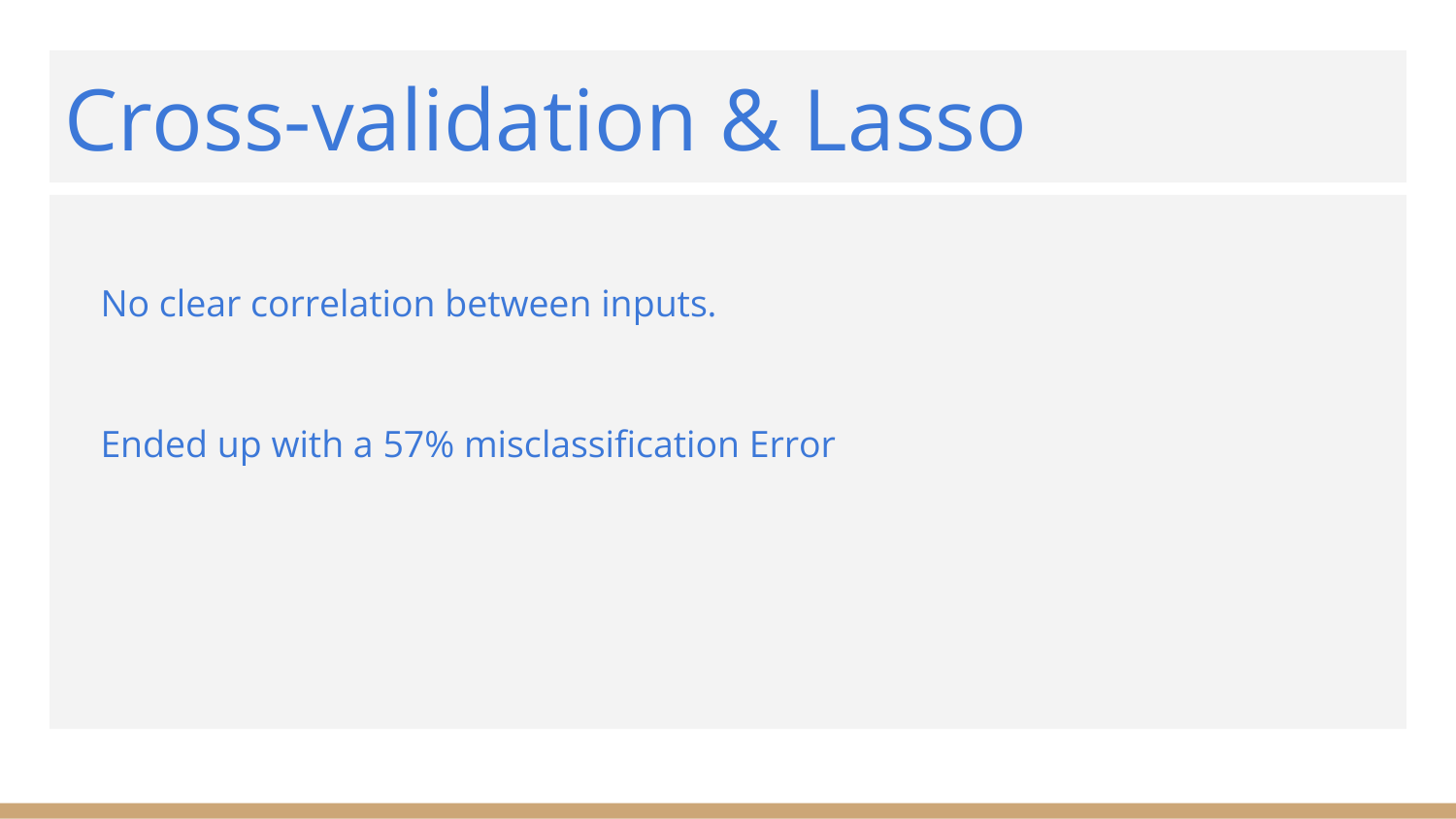

# Cross-validation & Lasso

No clear correlation between inputs.

Ended up with a 57% misclassification Error